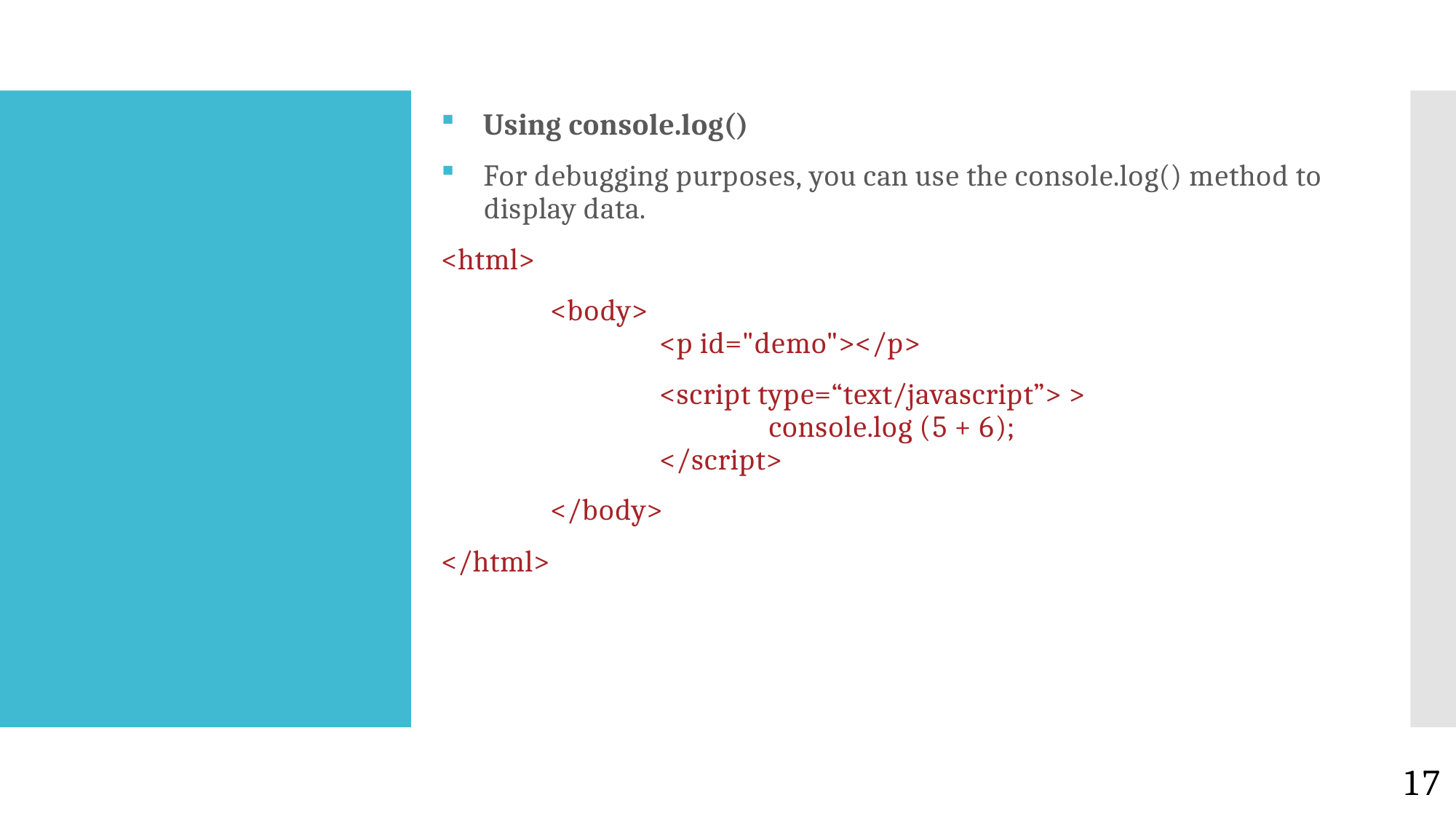

Using console.log()
For debugging purposes, you can use the console.log() method to display data.
<html>
	<body>
		<p id="demo"></p>
		<script type=“text/javascript”> >
			console.log (5 + 6);
		</script>
	</body>
</html>

#
17